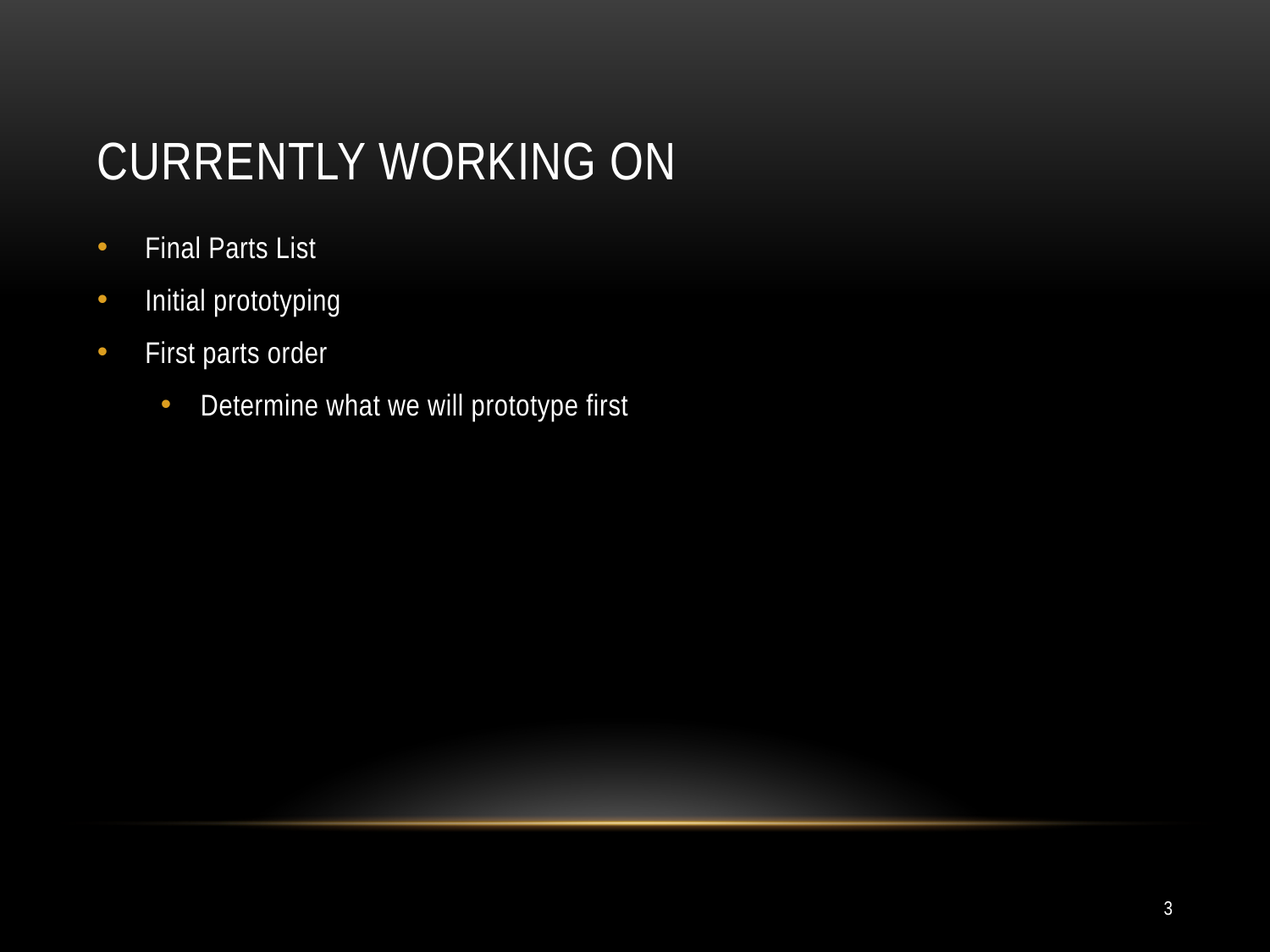

# Currently Working On
Final Parts List
Initial prototyping
First parts order
Determine what we will prototype first
3